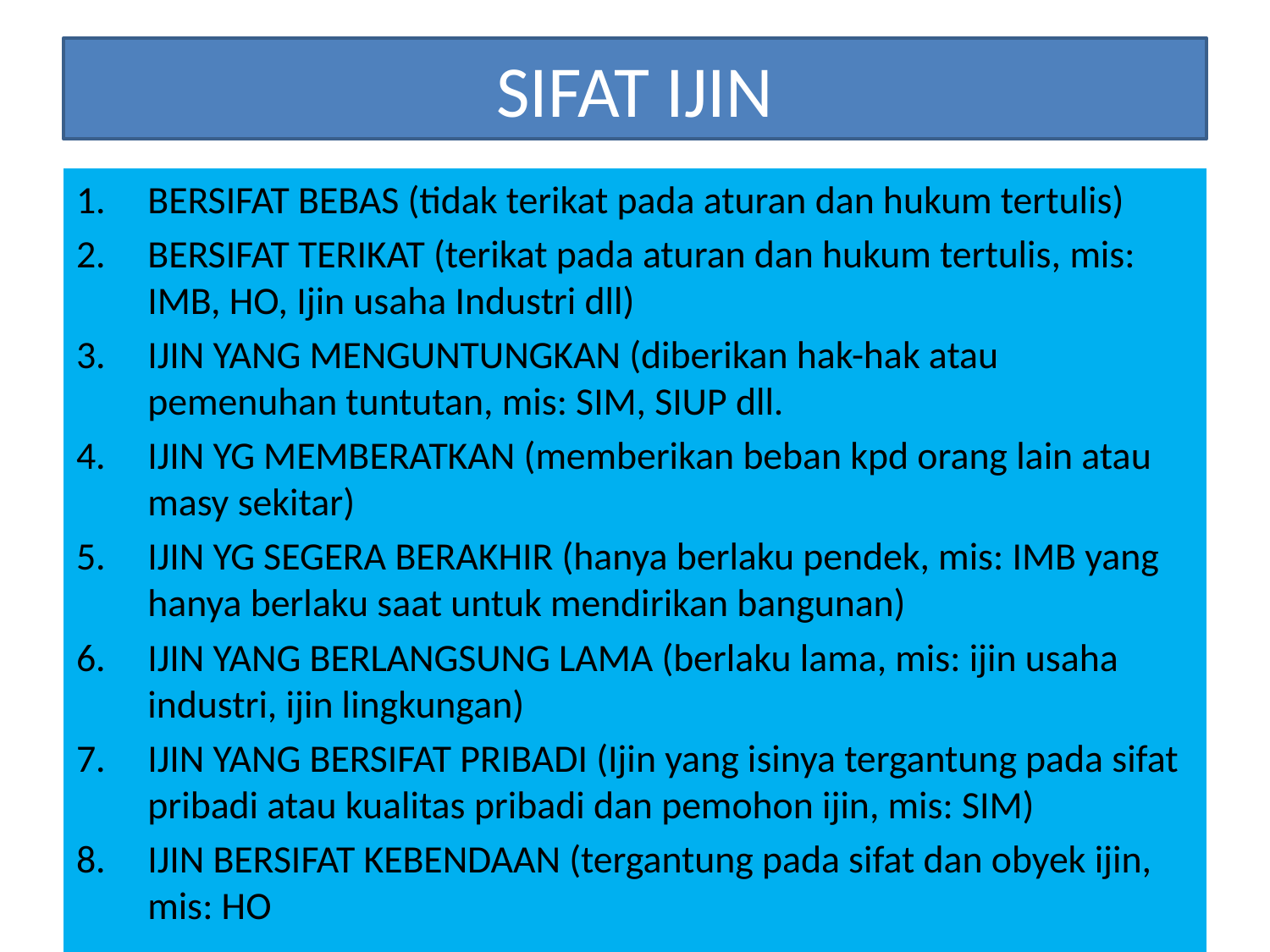

# SIFAT IJIN
BERSIFAT BEBAS (tidak terikat pada aturan dan hukum tertulis)
BERSIFAT TERIKAT (terikat pada aturan dan hukum tertulis, mis: IMB, HO, Ijin usaha Industri dll)
IJIN YANG MENGUNTUNGKAN (diberikan hak-hak atau pemenuhan tuntutan, mis: SIM, SIUP dll.
IJIN YG MEMBERATKAN (memberikan beban kpd orang lain atau masy sekitar)
IJIN YG SEGERA BERAKHIR (hanya berlaku pendek, mis: IMB yang hanya berlaku saat untuk mendirikan bangunan)
IJIN YANG BERLANGSUNG LAMA (berlaku lama, mis: ijin usaha industri, ijin lingkungan)
IJIN YANG BERSIFAT PRIBADI (Ijin yang isinya tergantung pada sifat pribadi atau kualitas pribadi dan pemohon ijin, mis: SIM)
IJIN BERSIFAT KEBENDAAN (tergantung pada sifat dan obyek ijin, mis: HO